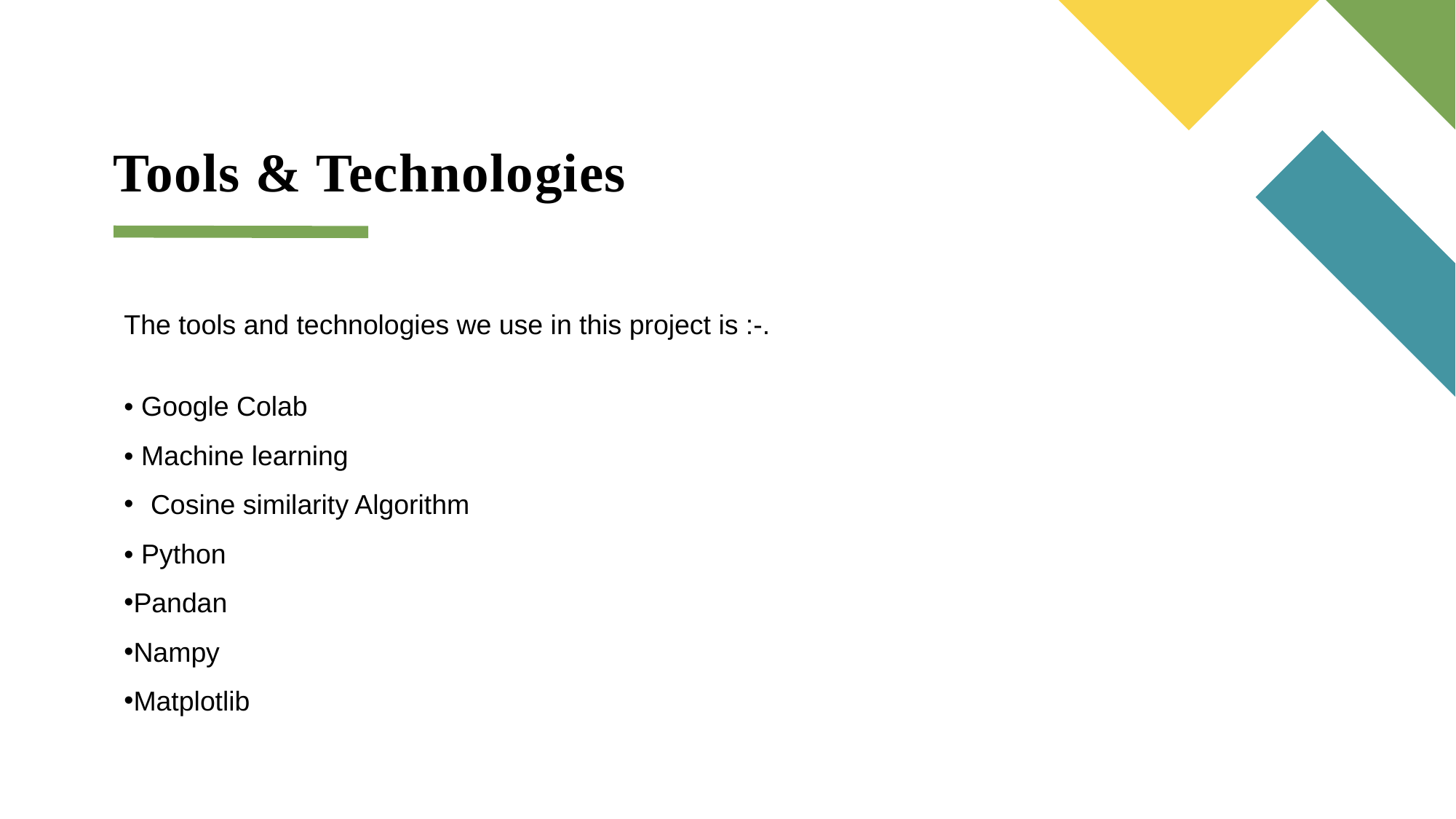

# Tools & Technologies
The tools and technologies we use in this project is :-.

• Google Colab
• Machine learning
Cosine similarity Algorithm
• Python
Pandan
Nampy
Matplotlib